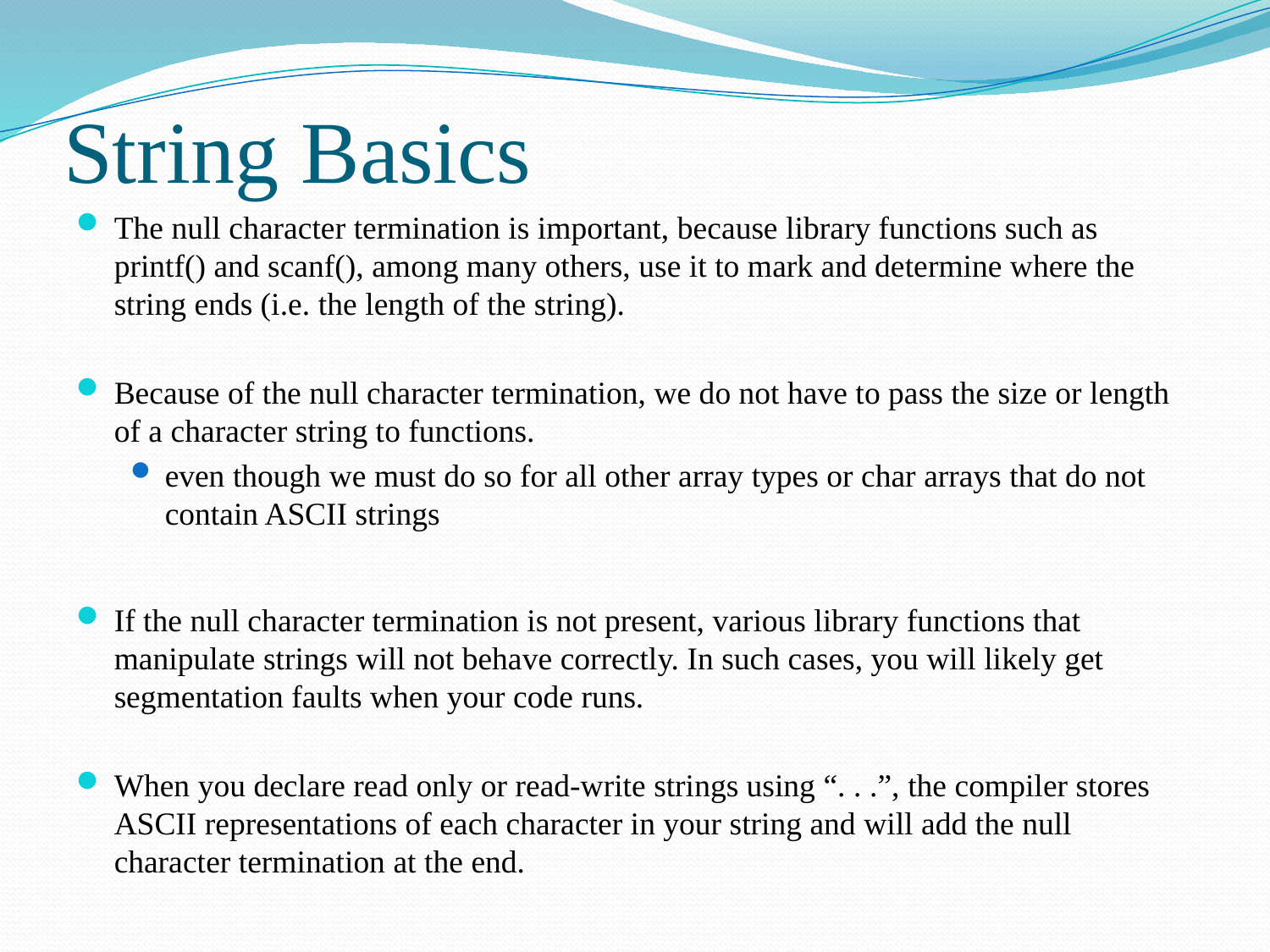

# String Basics
The null character termination is important, because library functions such as printf() and scanf(), among many others, use it to mark and determine where the string ends (i.e. the length of the string).

Because of the null character termination, we do not have to pass the size or length of a character string to functions.
even though we must do so for all other array types or char arrays that do not contain ASCII strings

If the null character termination is not present, various library functions that manipulate strings will not behave correctly. In such cases, you will likely get segmentation faults when your code runs.

When you declare read only or read-write strings using “. . .”, the compiler stores ASCII representations of each character in your string and will add the null character termination at the end.